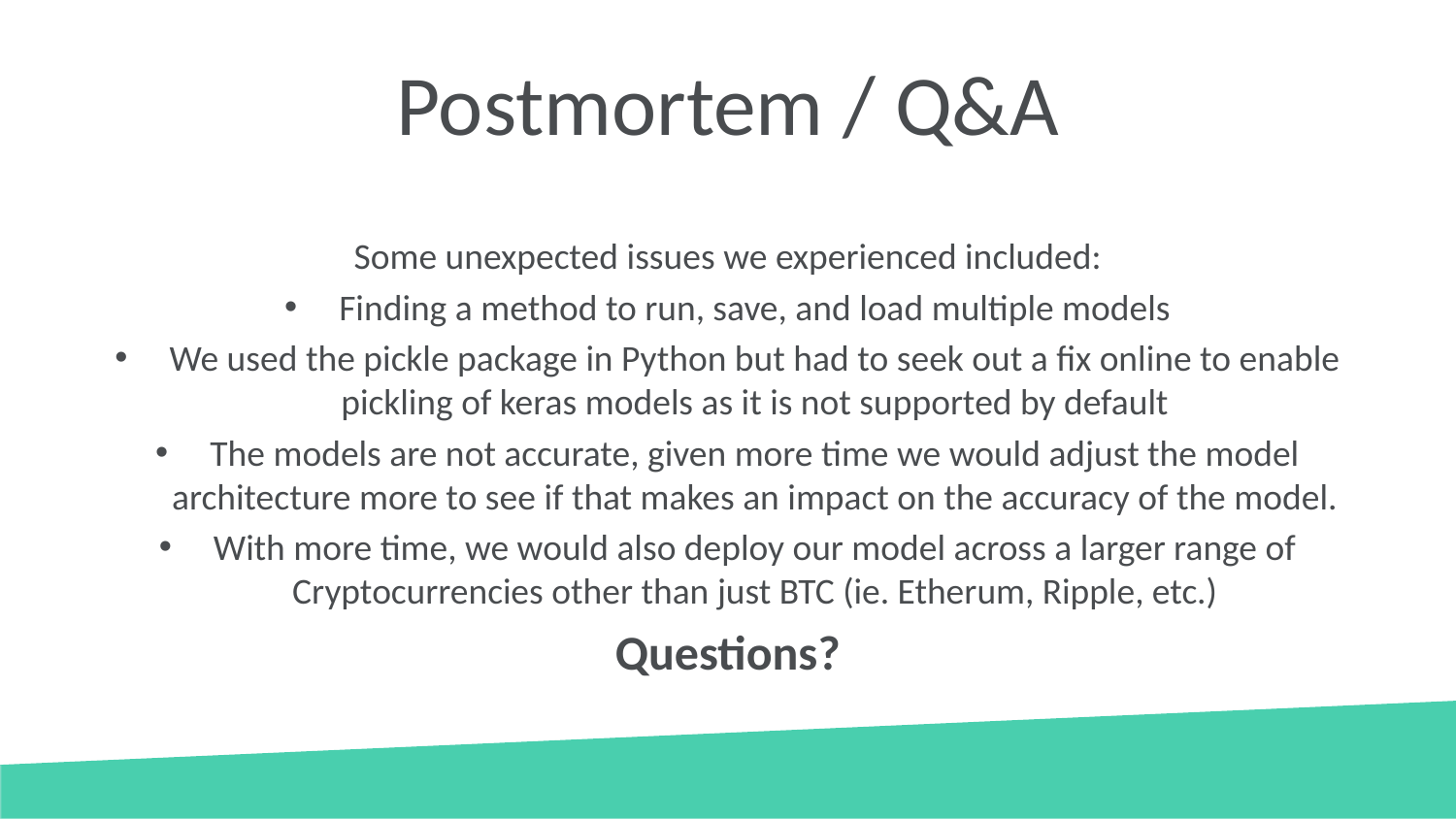

# Postmortem / Q&A
Some unexpected issues we experienced included:
Finding a method to run, save, and load multiple models
We used the pickle package in Python but had to seek out a fix online to enable pickling of keras models as it is not supported by default
The models are not accurate, given more time we would adjust the model architecture more to see if that makes an impact on the accuracy of the model.
With more time, we would also deploy our model across a larger range of Cryptocurrencies other than just BTC (ie. Etherum, Ripple, etc.)
Questions?